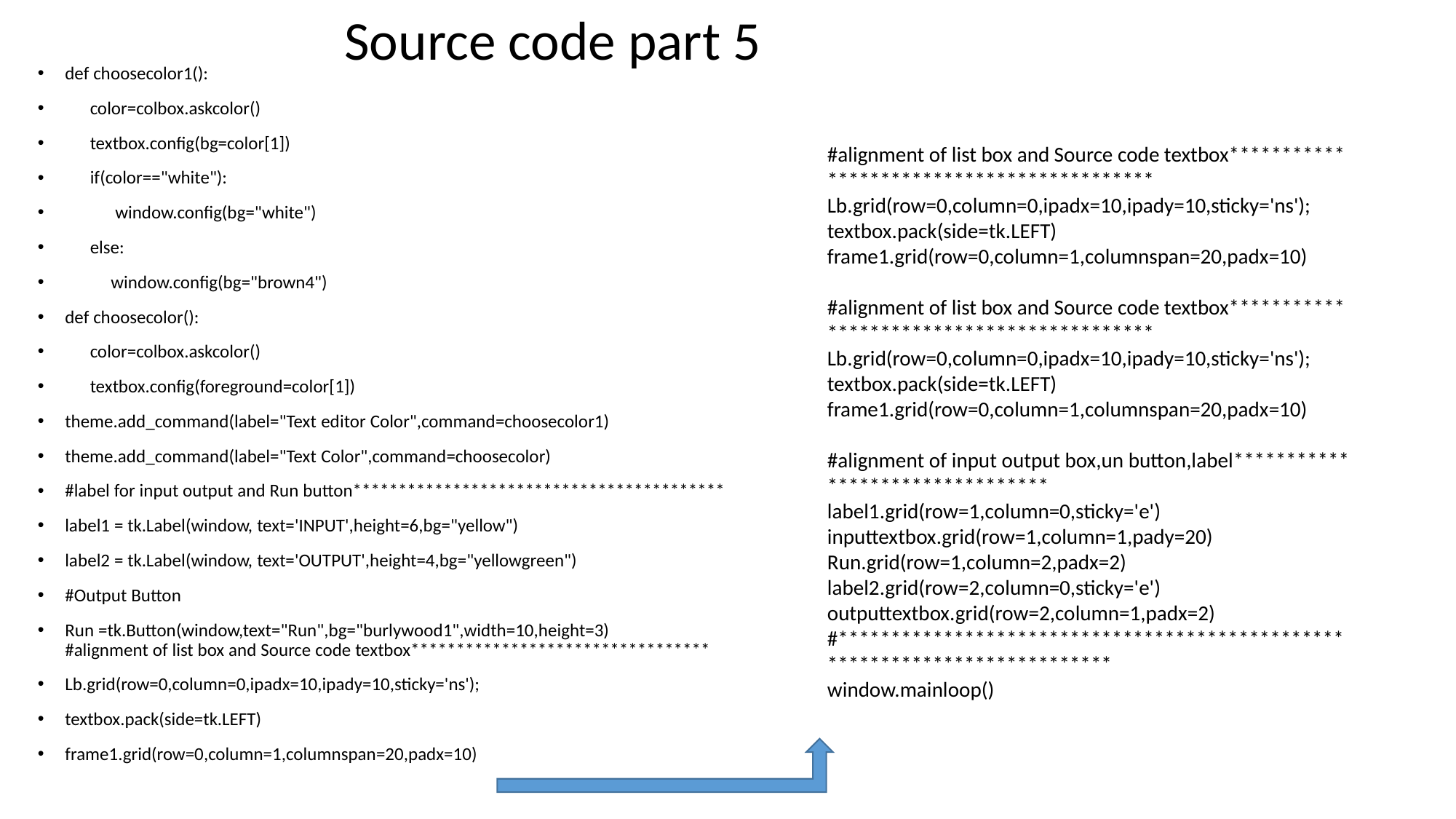

# Source code part 5
def choosecolor1():
      color=colbox.askcolor()
      textbox.config(bg=color[1])
      if(color=="white"):
            window.config(bg="white")
      else:
           window.config(bg="brown4")
def choosecolor():
      color=colbox.askcolor()
      textbox.config(foreground=color[1])
theme.add_command(label="Text editor Color",command=choosecolor1)
theme.add_command(label="Text Color",command=choosecolor)
#label for input output and Run button*****************************************
label1 = tk.Label(window, text='INPUT',height=6,bg="yellow")
label2 = tk.Label(window, text='OUTPUT',height=4,bg="yellowgreen")
#Output Button
Run =tk.Button(window,text="Run",bg="burlywood1",width=10,height=3)
#alignment of list box and Source code textbox*********************************
Lb.grid(row=0,column=0,ipadx=10,ipady=10,sticky='ns');
textbox.pack(side=tk.LEFT)
frame1.grid(row=0,column=1,columnspan=20,padx=10)
#alignment of list box and Source code textbox******************************************
Lb.grid(row=0,column=0,ipadx=10,ipady=10,sticky='ns');
textbox.pack(side=tk.LEFT)
frame1.grid(row=0,column=1,columnspan=20,padx=10)

#alignment of list box and Source code textbox******************************************
Lb.grid(row=0,column=0,ipadx=10,ipady=10,sticky='ns');
textbox.pack(side=tk.LEFT)
frame1.grid(row=0,column=1,columnspan=20,padx=10)

#alignment of input output box,un button,label********************************
label1.grid(row=1,column=0,sticky='e')
inputtextbox.grid(row=1,column=1,pady=20)
Run.grid(row=1,column=2,padx=2)
label2.grid(row=2,column=0,sticky='e')
outputtextbox.grid(row=2,column=1,padx=2)
#***************************************************************************
window.mainloop()